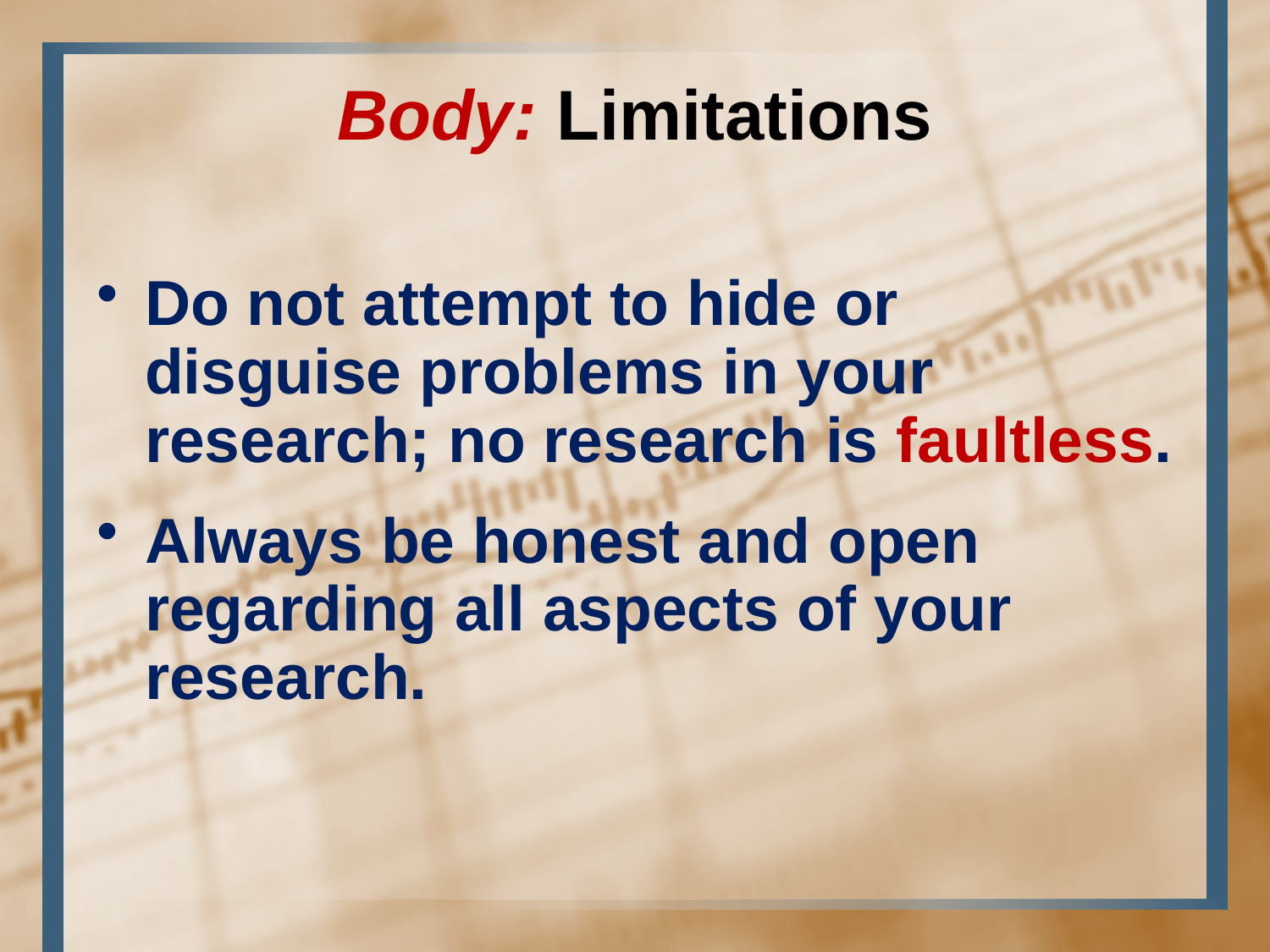

Body: Limitations
Do not attempt to hide or disguise problems in your research; no research is faultless.
Always be honest and open regarding all aspects of your research.